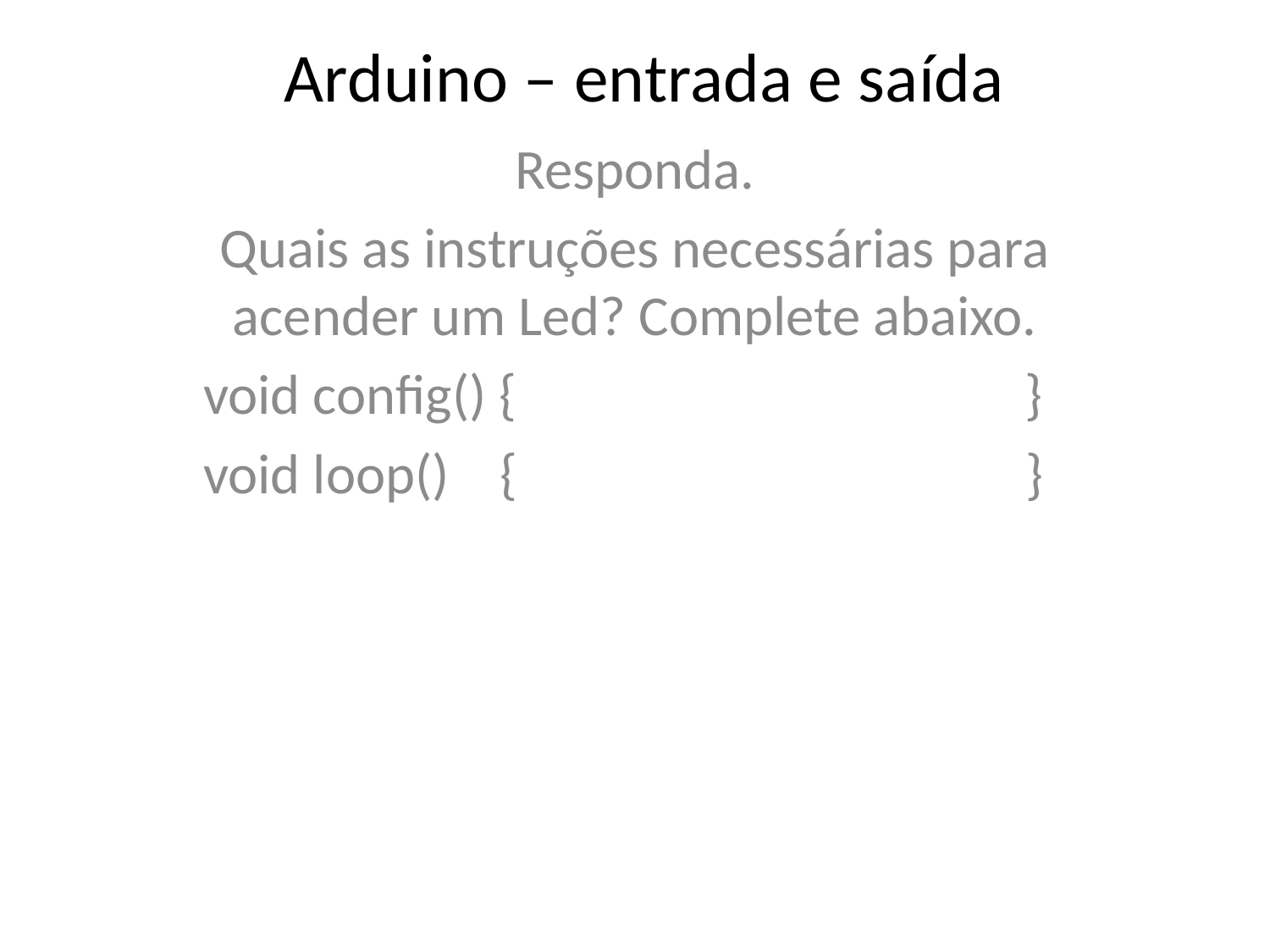

# Arduino – entrada e saída
Responda.
Quais as instruções necessárias para acender um Led? Complete abaixo.
void config() {                                        }
void loop()    {                                        }